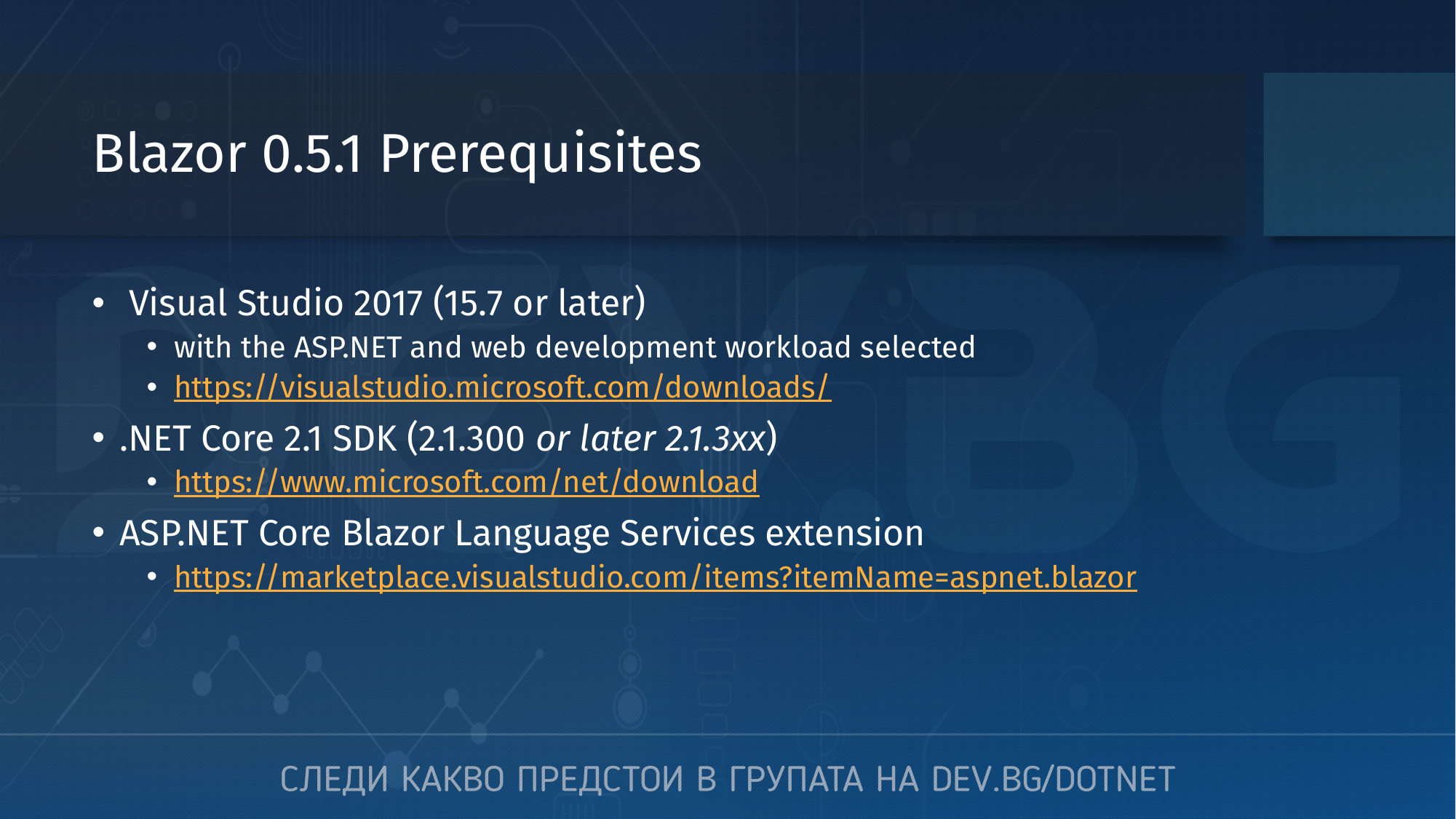

# Blazor 0.5.1 Prerequisites
 Visual Studio 2017 (15.7 or later)
with the ASP.NET and web development workload selected
https://visualstudio.microsoft.com/downloads/
.NET Core 2.1 SDK (2.1.300 or later 2.1.3xx)
https://www.microsoft.com/net/download
ASP.NET Core Blazor Language Services extension
https://marketplace.visualstudio.com/items?itemName=aspnet.blazor